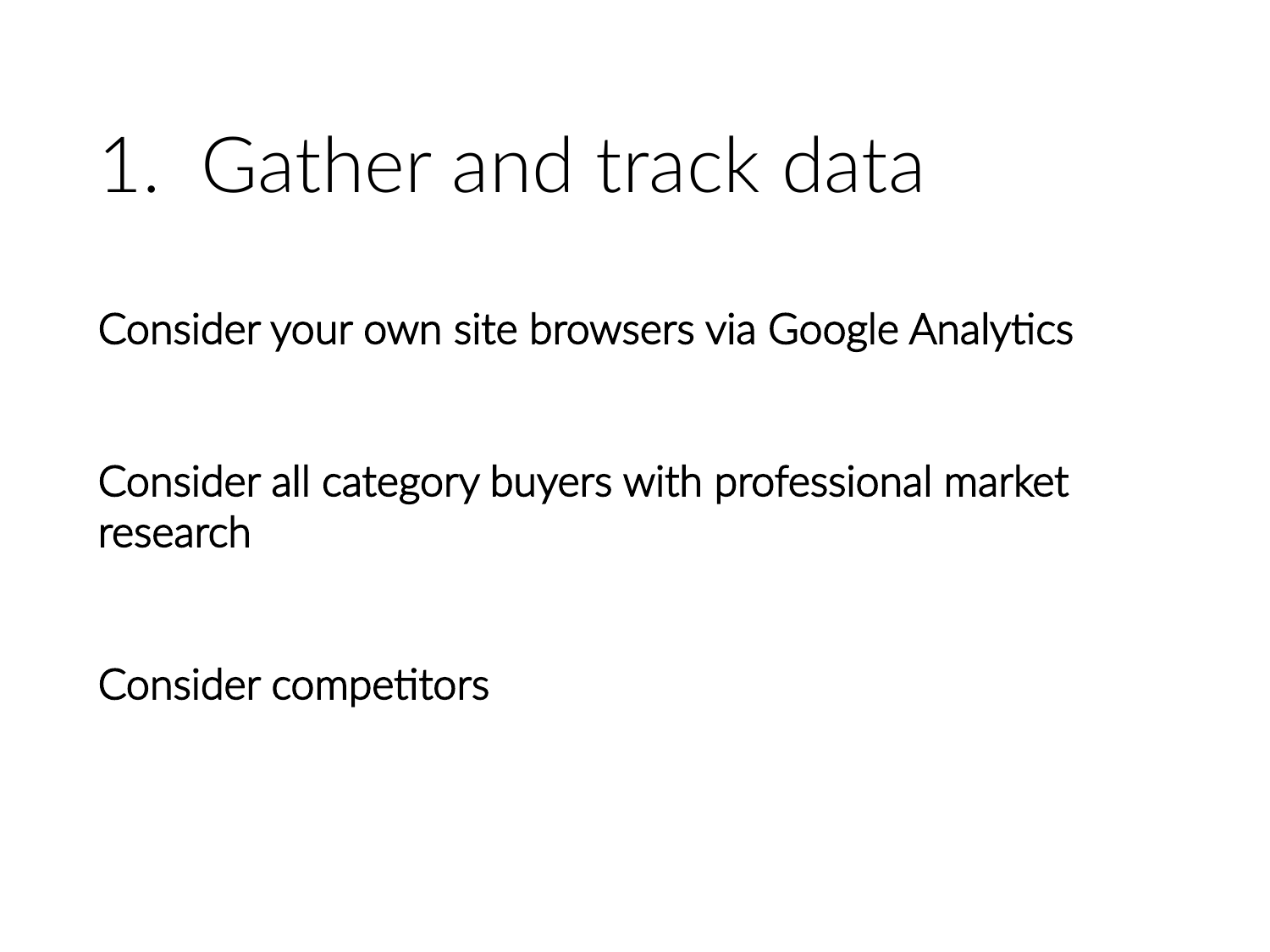

Gather and track data

Consider your own site browsers via Google Analytics

Consider all category buyers with professional market research

Consider competitors